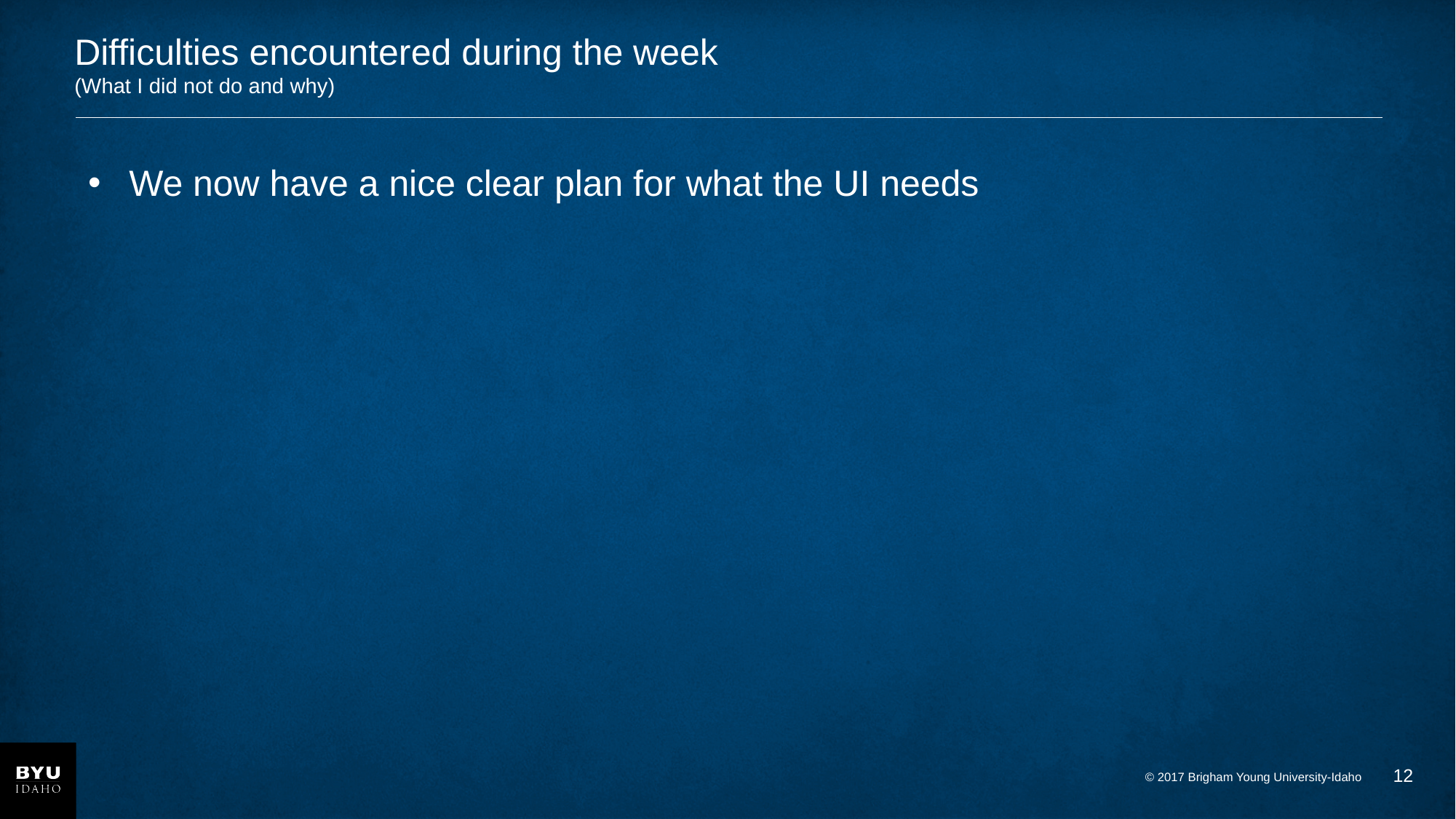

# Difficulties encountered during the week (What I did not do and why)
We now have a nice clear plan for what the UI needs